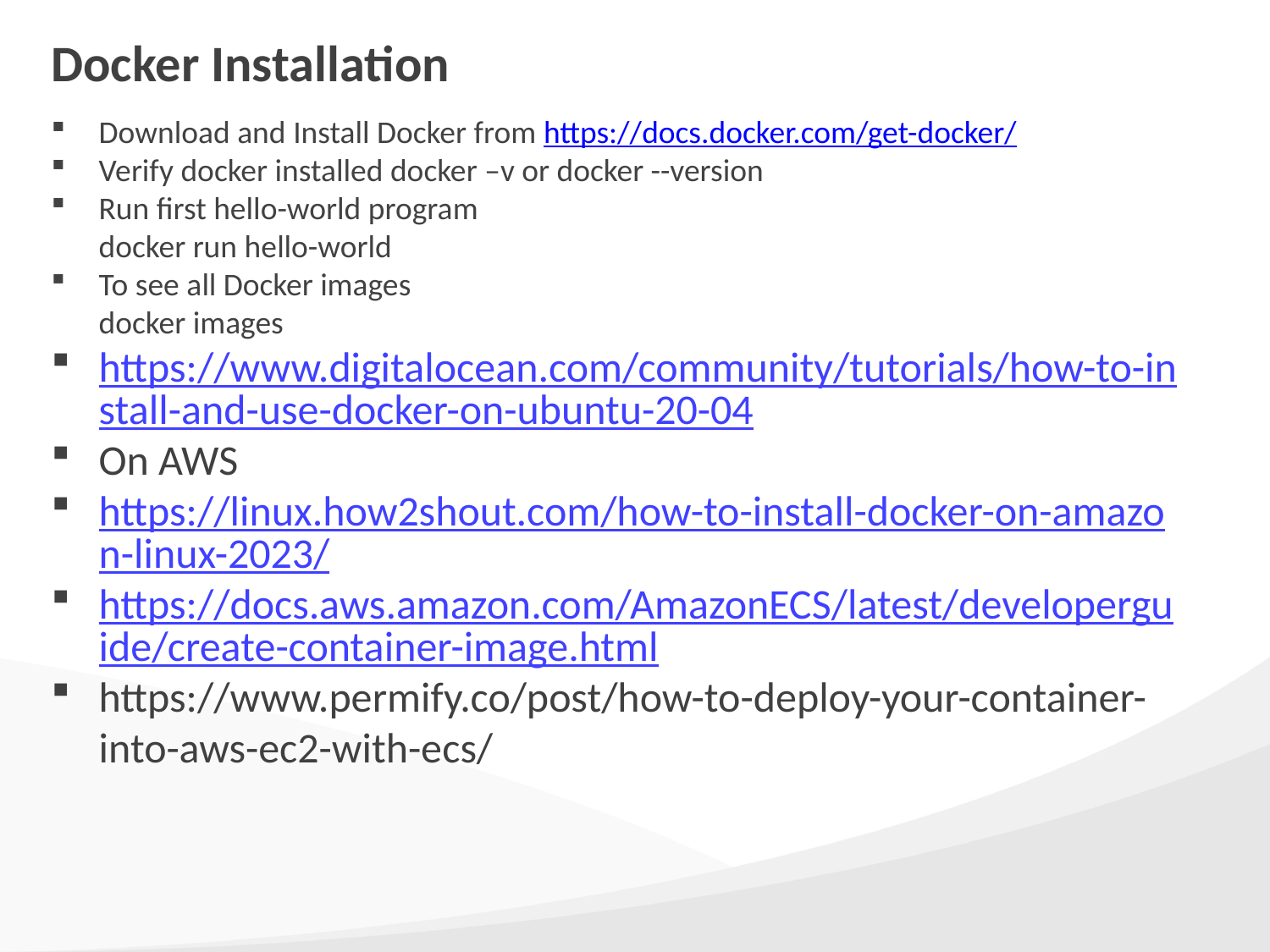

# Docker Installation
Download and Install Docker from https://docs.docker.com/get-docker/
Verify docker installed docker –v or docker --version
Run first hello-world program
docker run hello-world
To see all Docker images
docker images
https://www.digitalocean.com/community/tutorials/how-to-install-and-use-docker-on-ubuntu-20-04
On AWS
https://linux.how2shout.com/how-to-install-docker-on-amazon-linux-2023/
https://docs.aws.amazon.com/AmazonECS/latest/developerguide/create-container-image.html
https://www.permify.co/post/how-to-deploy-your-container-into-aws-ec2-with-ecs/